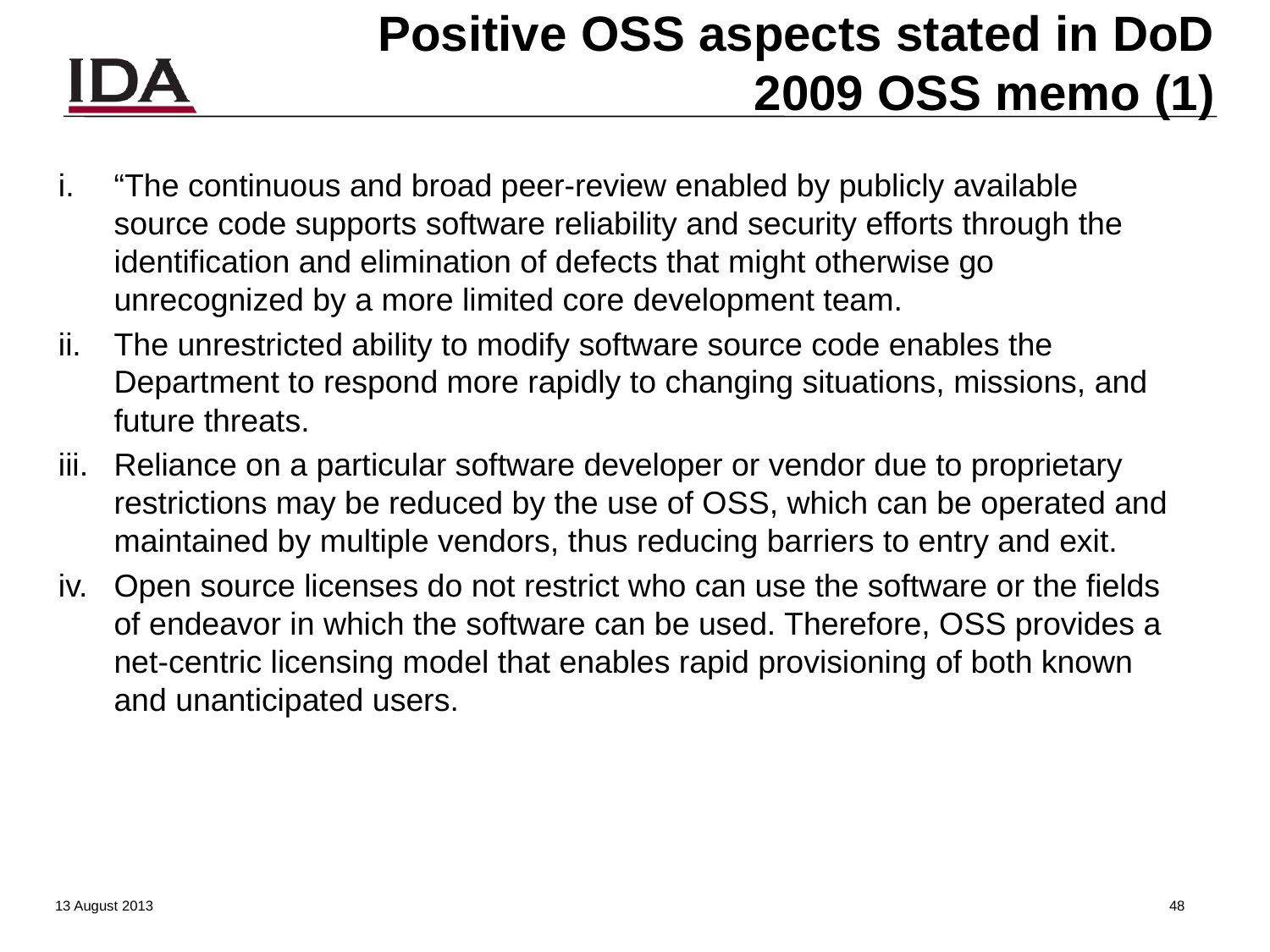

# Positive OSS aspects stated in DoD 2009 OSS memo (1)
“The continuous and broad peer-review enabled by publicly available source code supports software reliability and security efforts through the identification and elimination of defects that might otherwise go unrecognized by a more limited core development team.
The unrestricted ability to modify software source code enables the Department to respond more rapidly to changing situations, missions, and future threats.
Reliance on a particular software developer or vendor due to proprietary restrictions may be reduced by the use of OSS, which can be operated and maintained by multiple vendors, thus reducing barriers to entry and exit.
Open source licenses do not restrict who can use the software or the fields of endeavor in which the software can be used. Therefore, OSS provides a net-centric licensing model that enables rapid provisioning of both known and unanticipated users.
13 August 2013
48